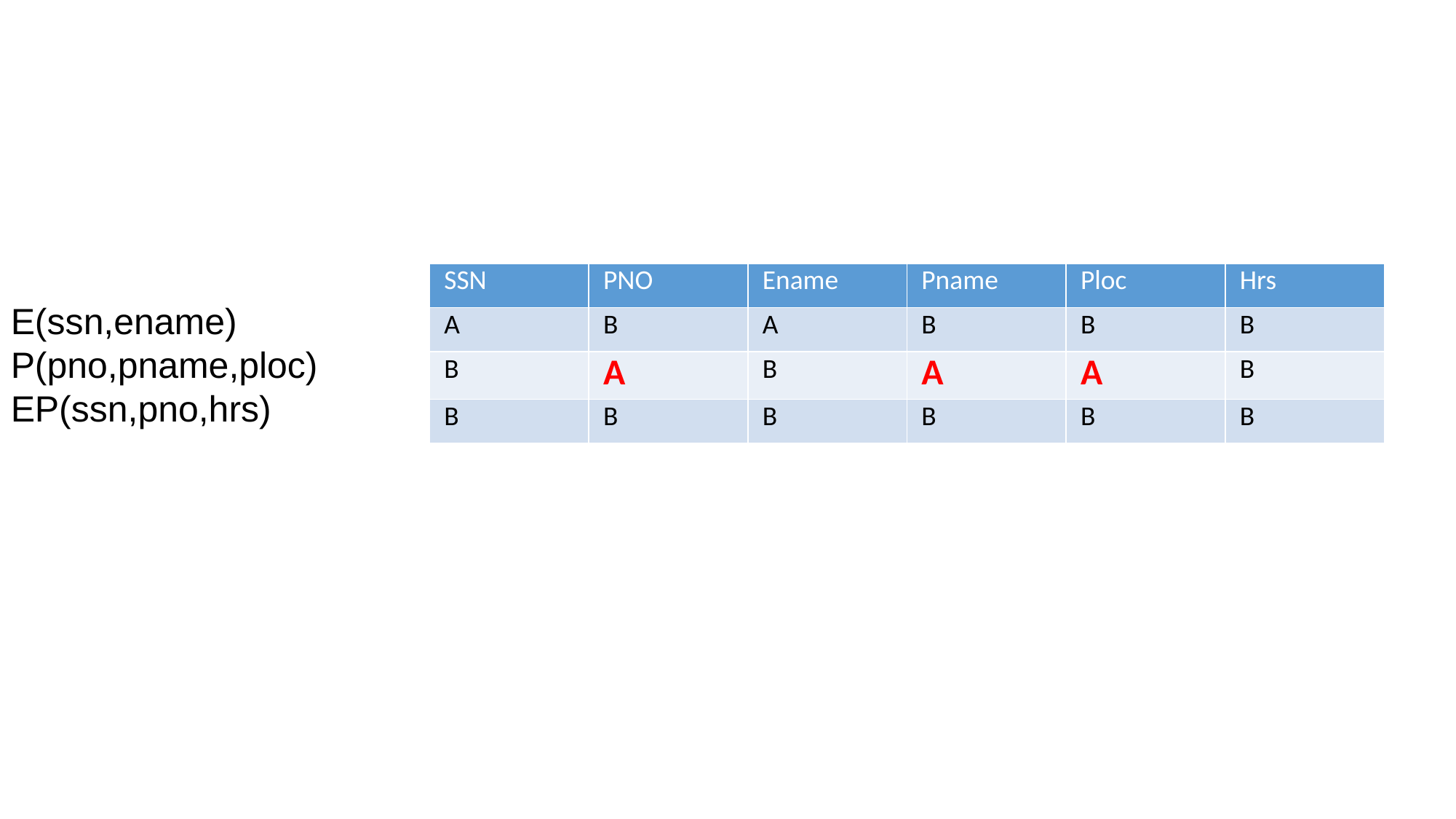

E(ssn,ename)
P(pno,pname,ploc)
EP(ssn,pno,hrs)
| SSN | PNO | Ename | Pname | Ploc | Hrs |
| --- | --- | --- | --- | --- | --- |
| A | B | A | B | B | B |
| B | A | B | A | A | B |
| B | B | B | B | B | B |